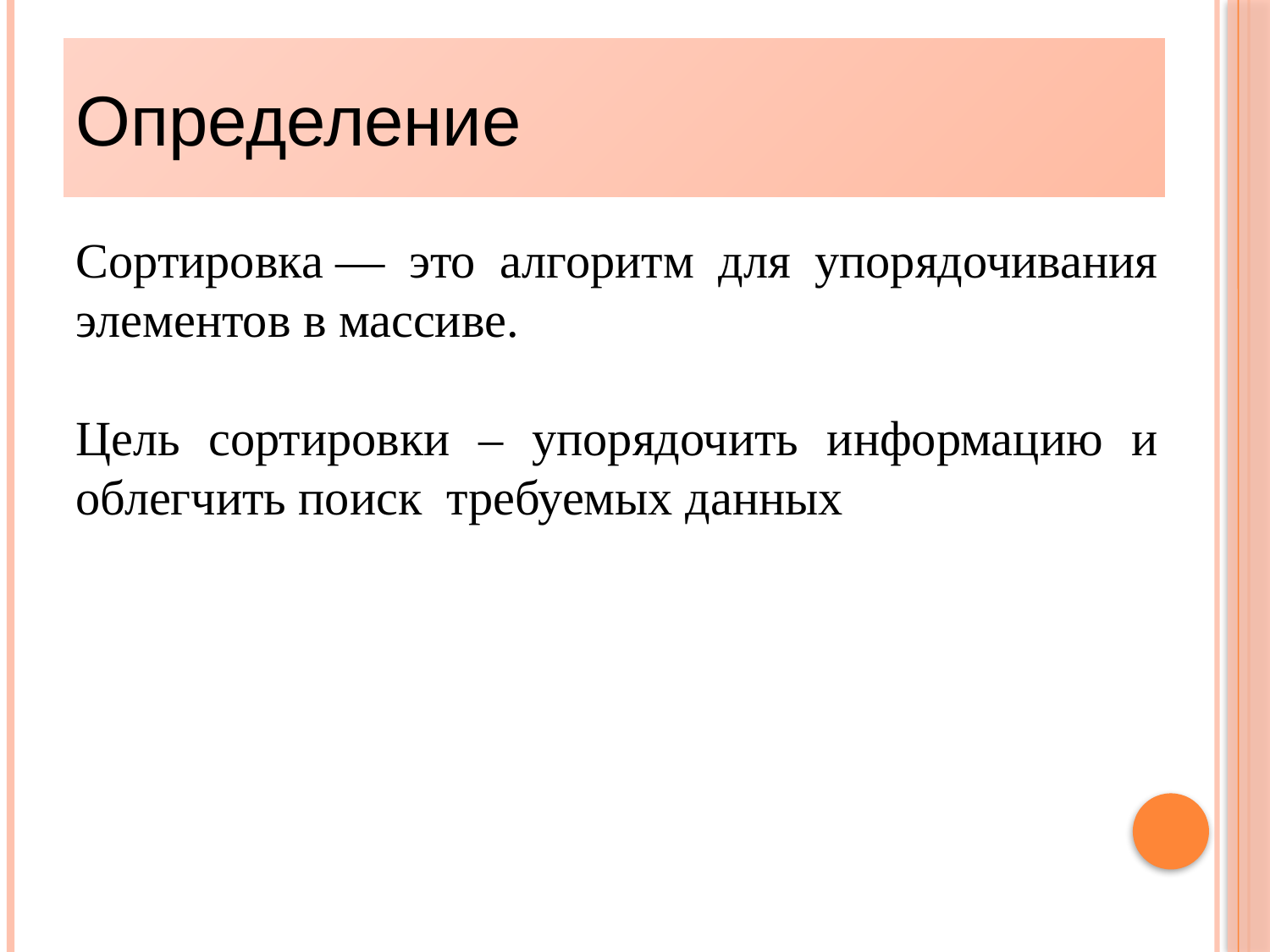

# Определение
Сортировка — это алгоритм для упорядочивания элементов в массиве.

Цель сортировки – упорядочить информацию и облегчить поиск  требуемых данных